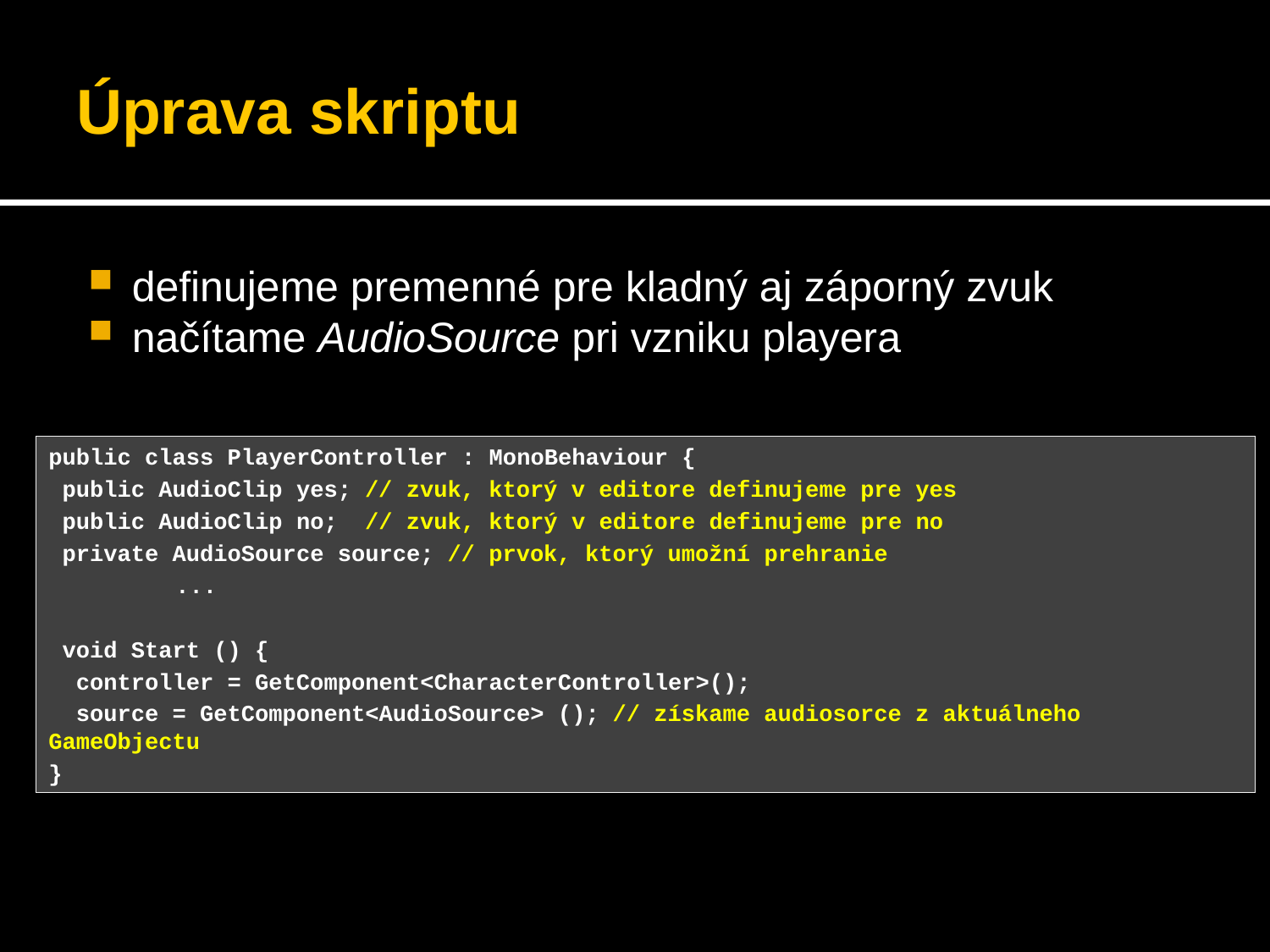

# Úprava skriptu
definujeme premenné pre kladný aj záporný zvuk
načítame AudioSource pri vzniku playera
public class PlayerController : MonoBehaviour {
 public AudioClip yes; // zvuk, ktorý v editore definujeme pre yes
 public AudioClip no;  // zvuk, ktorý v editore definujeme pre no
 private AudioSource source; // prvok, ktorý umožní prehranie
	...

 void Start () {
  controller = GetComponent<CharacterController>();
  source = GetComponent<AudioSource> (); // získame audiosorce z aktuálneho GameObjectu
}